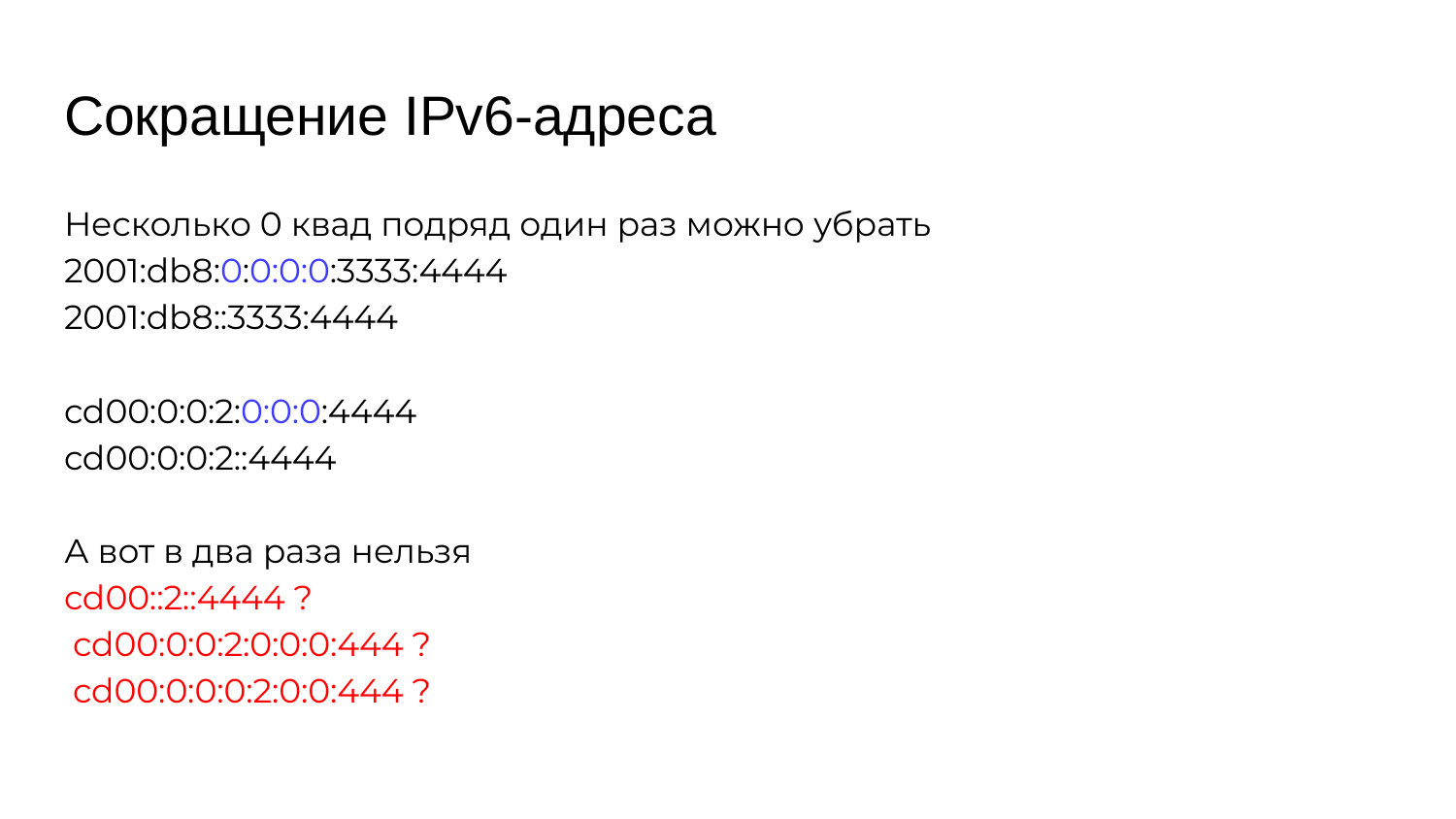

# Сокращение IPv6-адреса
Несколько 0 квад подряд один раз можно убрать
2001:db8:0:0:0:0:3333:4444
2001:db8::3333:4444

cd00:0:0:2:0:0:0:4444
cd00:0:0:2::4444

А вот в два раза нельзя
cd00::2::4444 ?
 cd00:0:0:2:0:0:0:444 ?
 cd00:0:0:0:2:0:0:444 ?